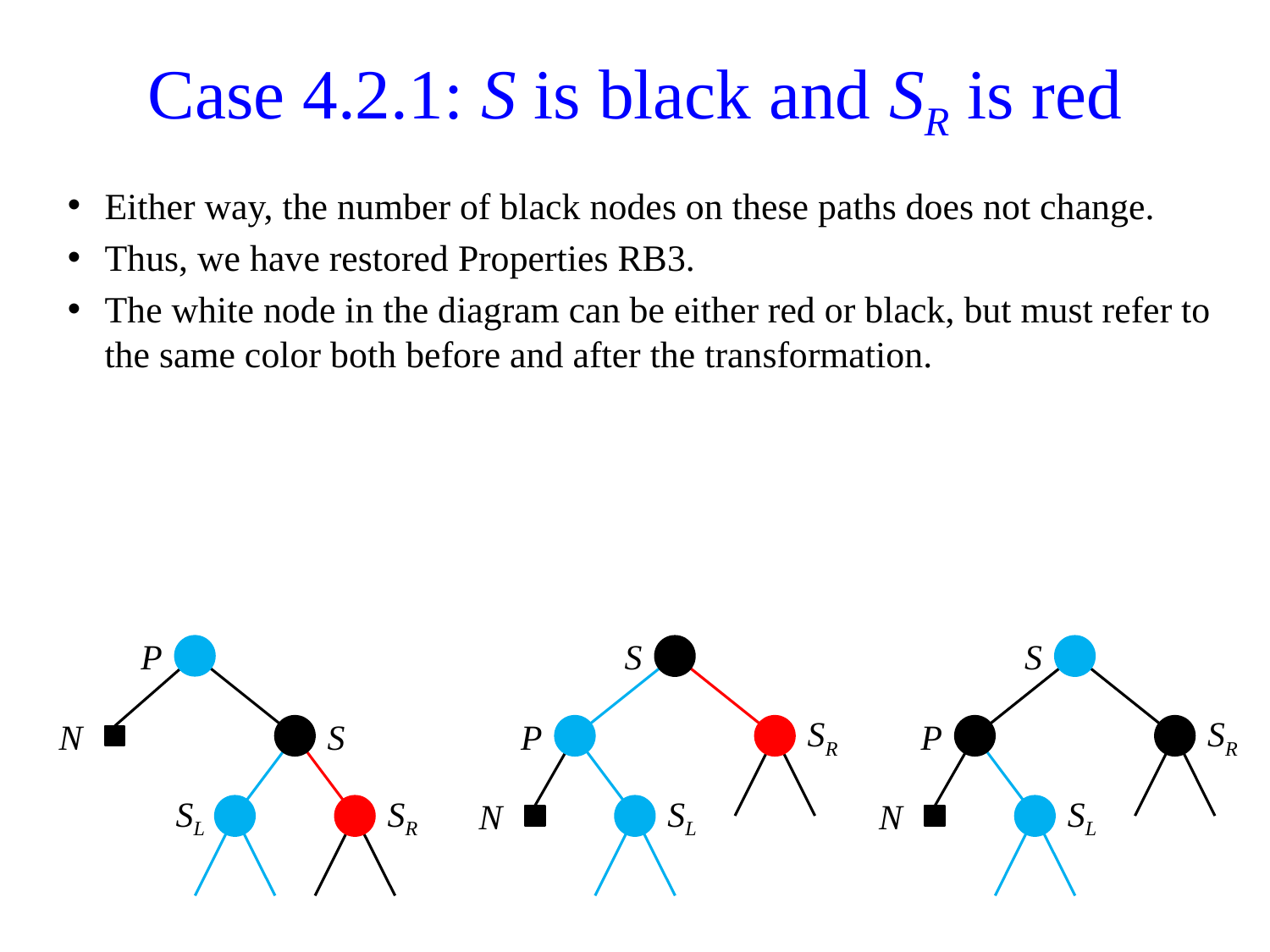

# Case 4.2.1: S is black and SR is red
Either way, the number of black nodes on these paths does not change.
Thus, we have restored Properties RB3.
The white node in the diagram can be either red or black, but must refer to the same color both before and after the transformation.
P
S
S

N
S
P
SR
P
SR

SL
SR
N
SL
N
SL